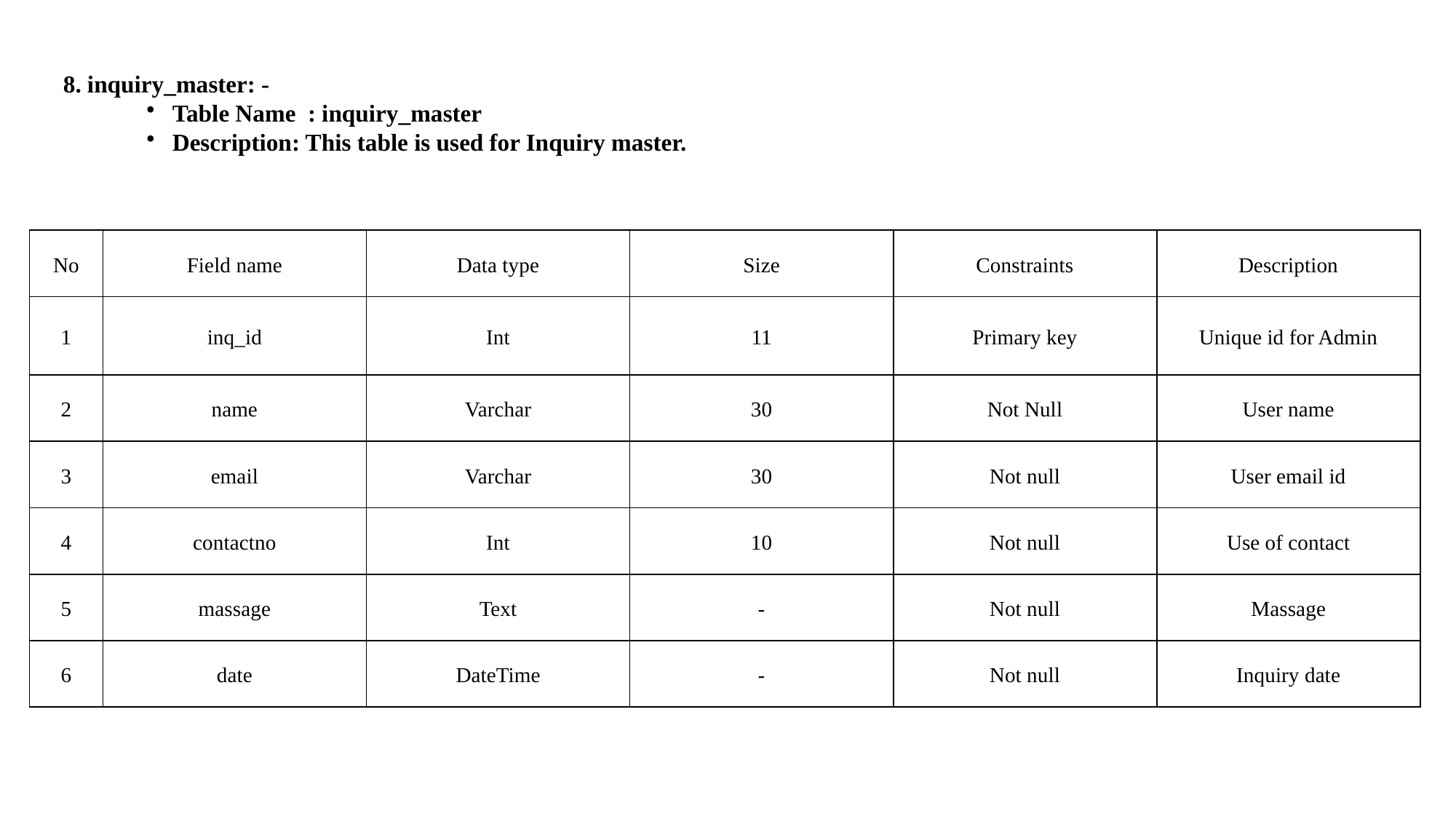

8. inquiry_master: -
Table Name  : inquiry_master
Description: This table is used for Inquiry master.

| No | Field name | Data type | Size | Constraints | Description |
| --- | --- | --- | --- | --- | --- |
| 1 | inq\_id | Int | 11 | Primary key | Unique id for Admin |
| 2 | name | Varchar | 30 | Not Null | User name |
| 3 | email | Varchar | 30 | Not null | User email id |
| 4 | contactno | Int | 10 | Not null | Use of contact |
| 5 | massage | Text | - | Not null | Massage |
| 6 | date | DateTime | - | Not null | Inquiry date |